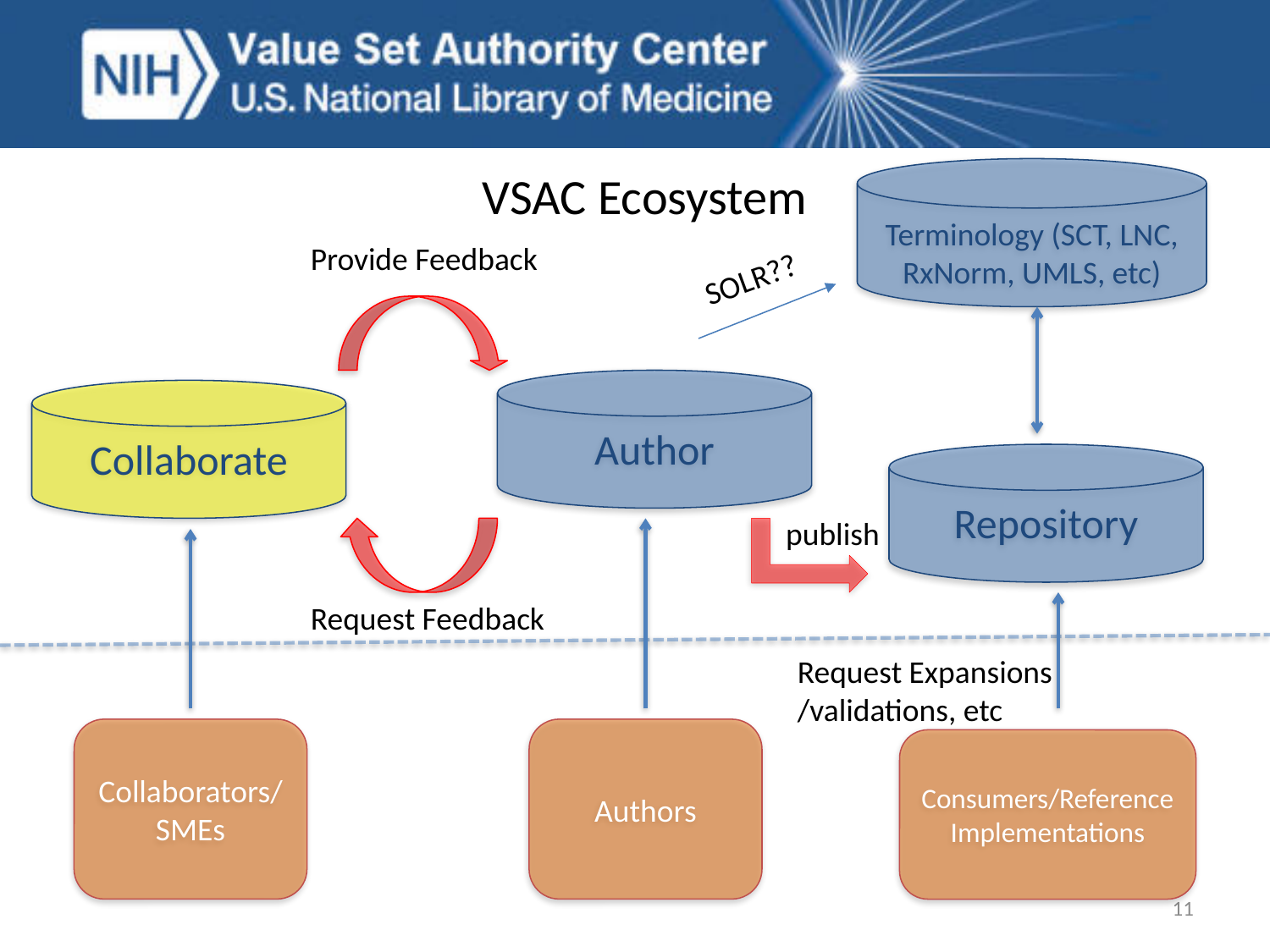

VSAC Ecosystem
Terminology (SCT, LNC, RxNorm, UMLS, etc)
Provide Feedback
SOLR??

Author
Collaborate
Repository

publish

Request Feedback
Request Expansions
/validations, etc
Collaborators/SMEs
Authors
Consumers/Reference Implementations
11